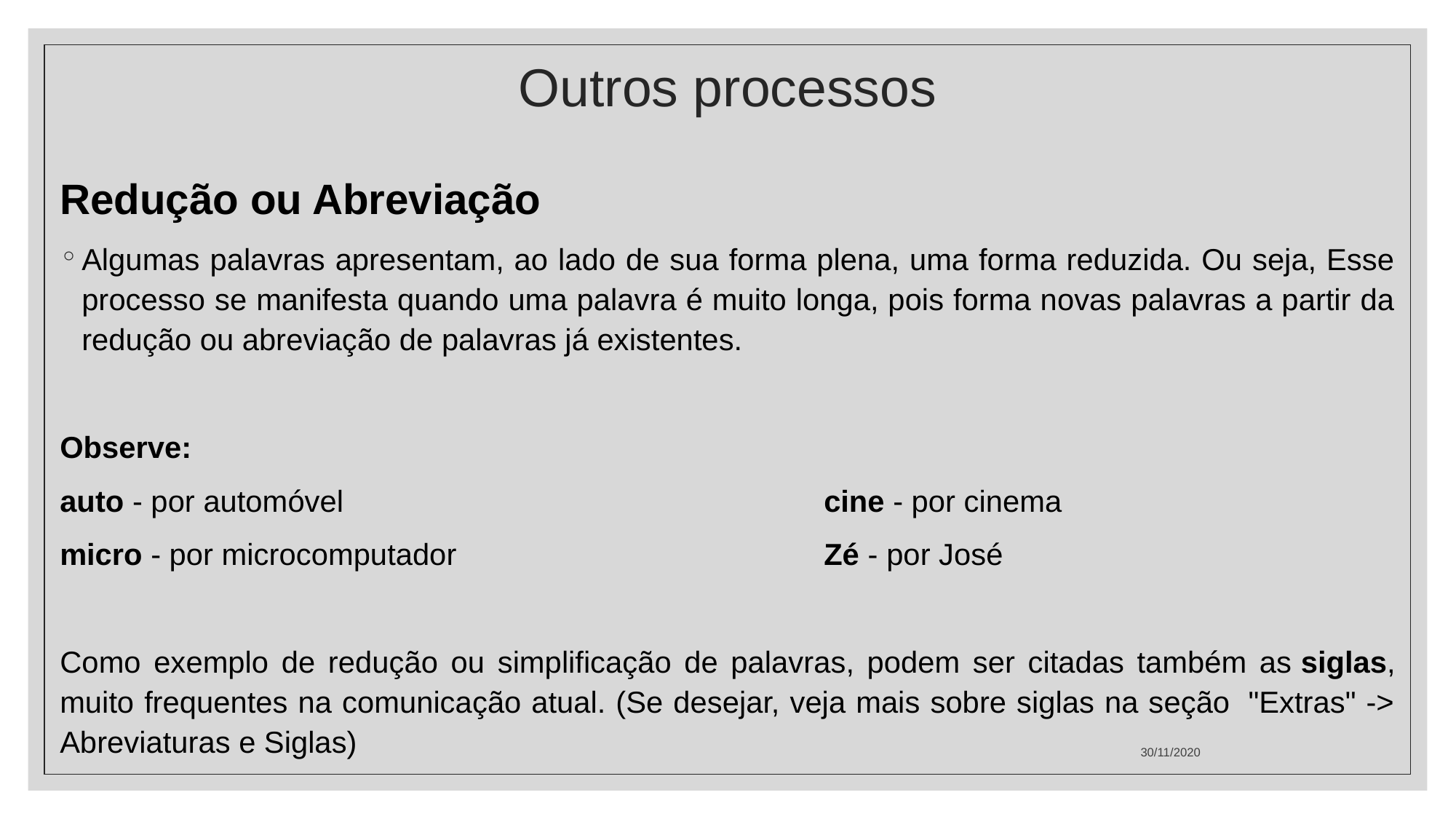

# Outros processos
Redução ou Abreviação
Algumas palavras apresentam, ao lado de sua forma plena, uma forma reduzida. Ou seja, Esse processo se manifesta quando uma palavra é muito longa, pois forma novas palavras a partir da redução ou abreviação de palavras já existentes.

Observe:
auto - por automóvel					cine - por cinema
micro - por microcomputador				Zé - por José

Como exemplo de redução ou simplificação de palavras, podem ser citadas também as siglas, muito frequentes na comunicação atual. (Se desejar, veja mais sobre siglas na seção  "Extras" -> Abreviaturas e Siglas)

30/11/2020